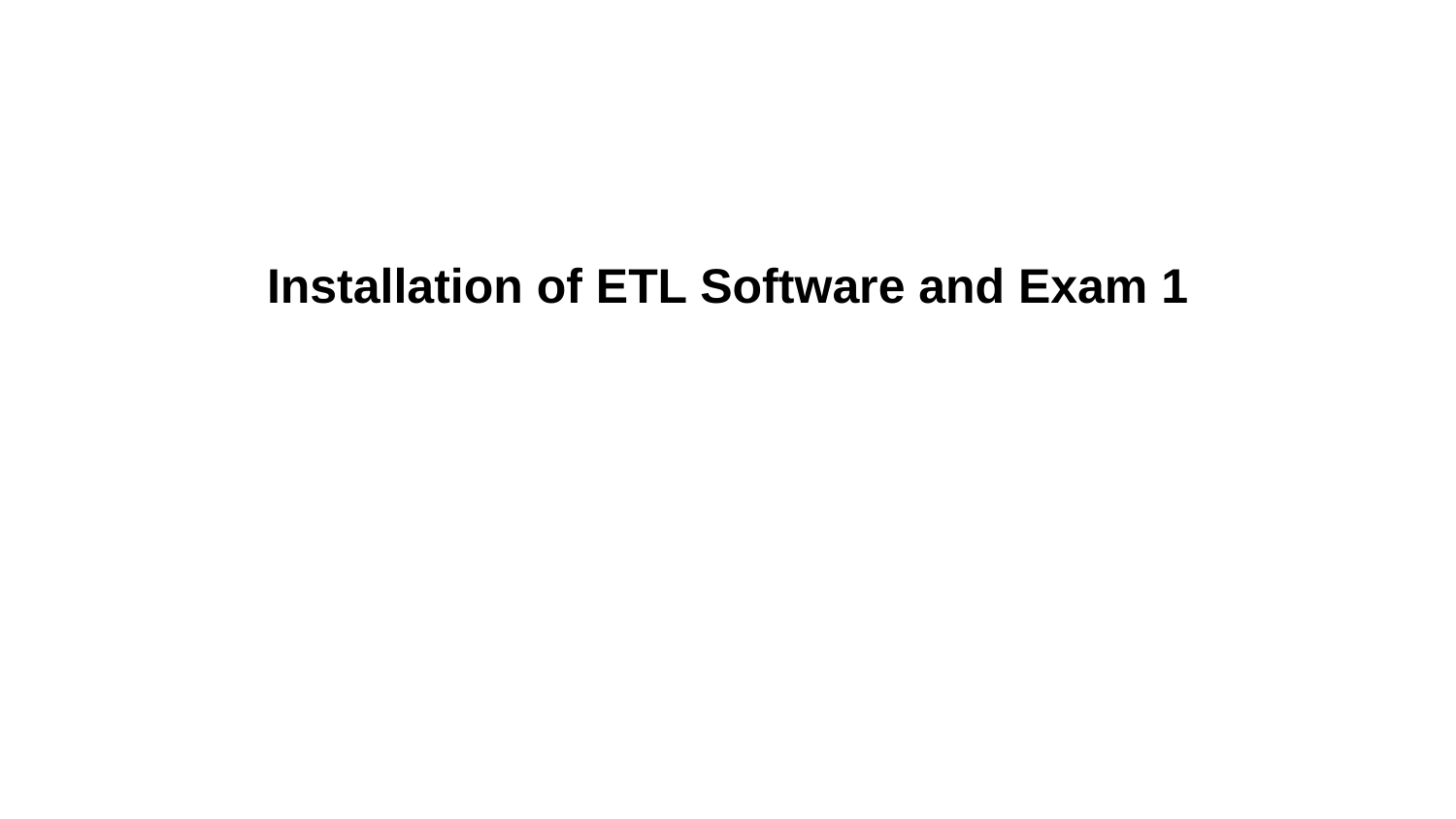

# Installation of ETL Software and Exam 1